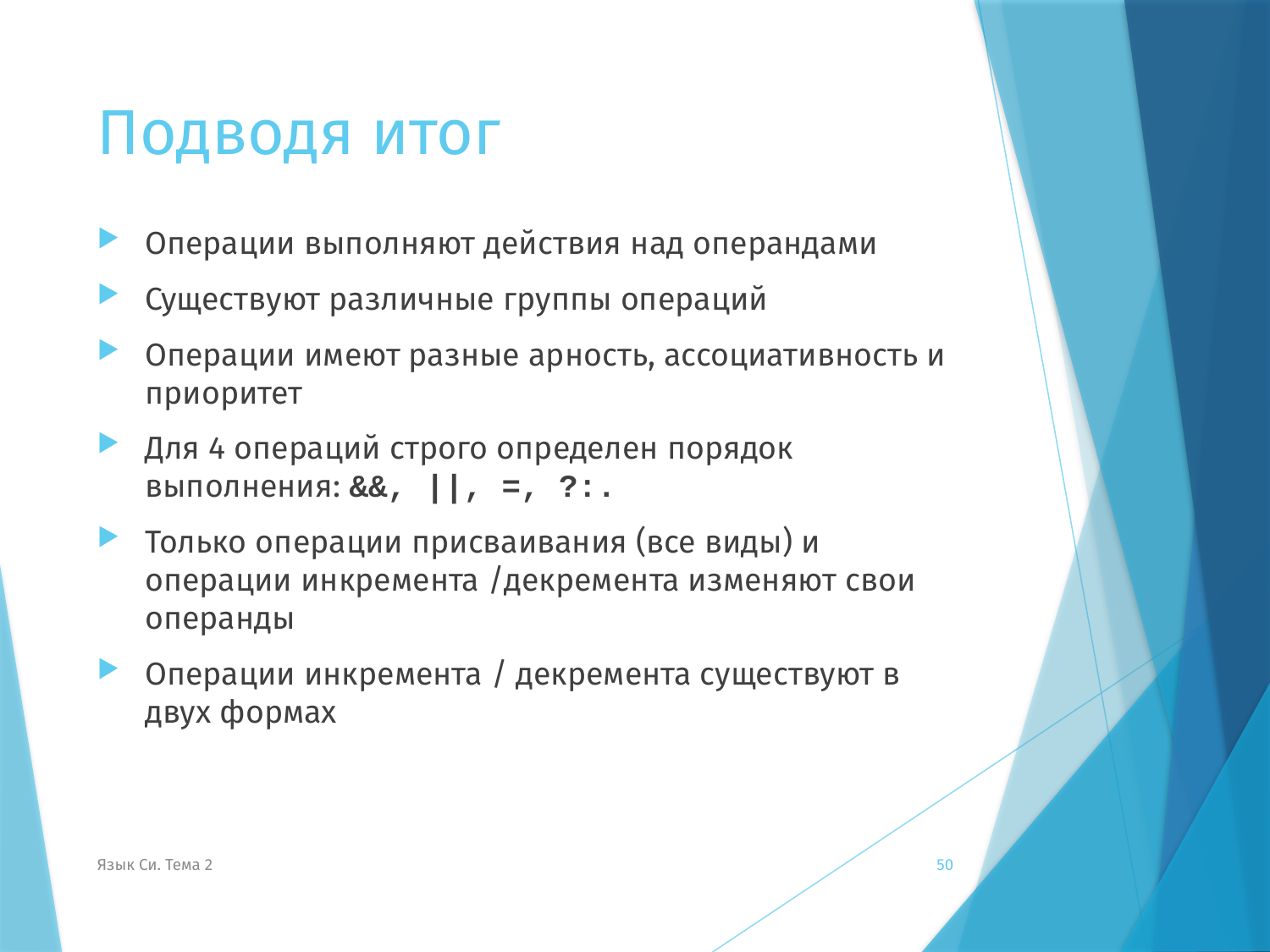

# Подводя итог
Операции выполняют действия над операндами
Существуют различные группы операций
Операции имеют разные арность, ассоциативность и приоритет
Для 4 операций строго определен порядок выполнения: &&, ||, =, ?:.
Только операции присваивания (все виды) и операции инкремента /декремента изменяют свои операнды
Операции инкремента / декремента существуют в двух формах
Язык Си. Тема 2
50